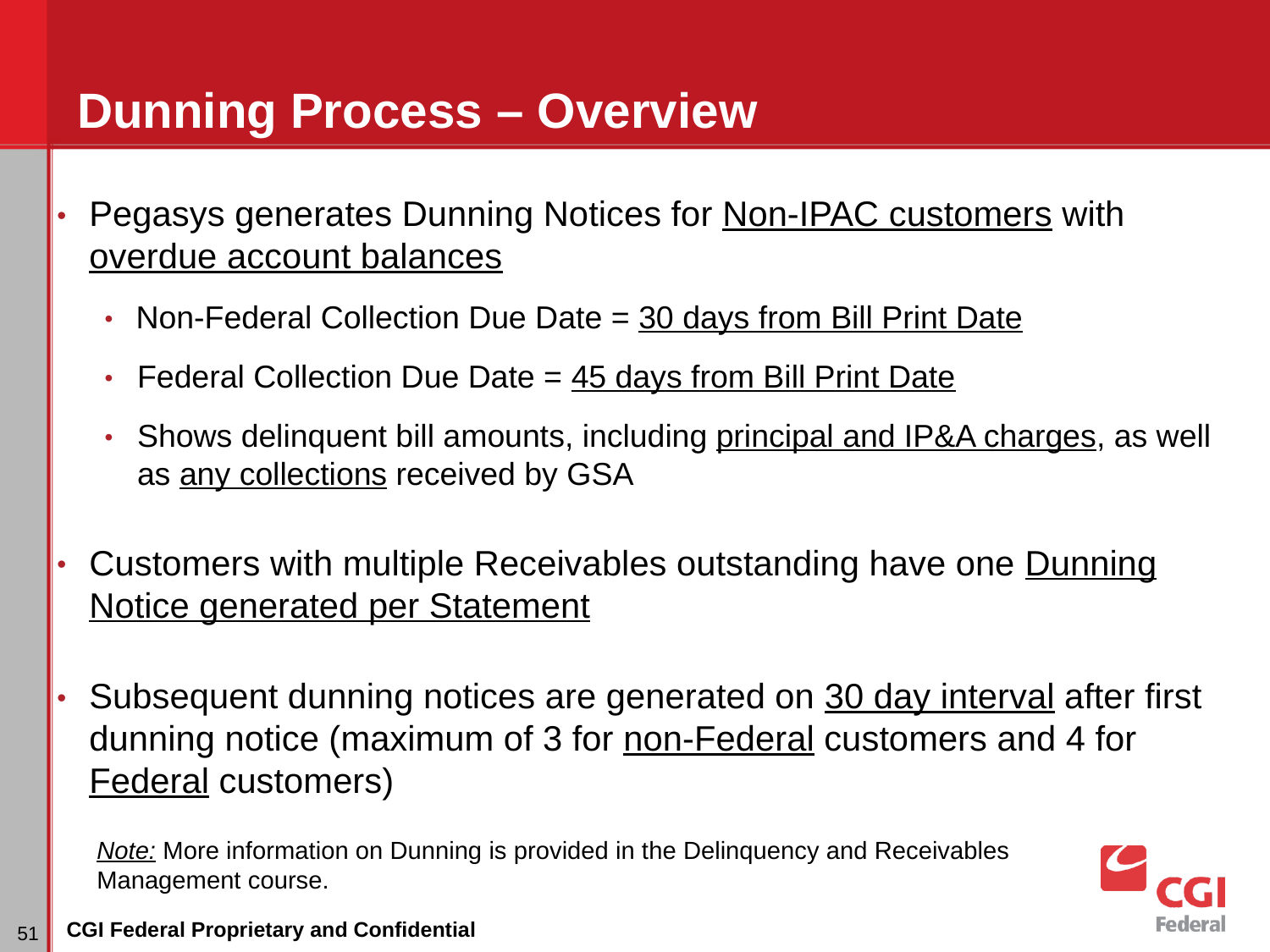

# Dunning Process – Overview
Pegasys generates Dunning Notices for Non-IPAC customers with overdue account balances
Non-Federal Collection Due Date = 30 days from Bill Print Date
Federal Collection Due Date = 45 days from Bill Print Date
Shows delinquent bill amounts, including principal and IP&A charges, as well as any collections received by GSA

Customers with multiple Receivables outstanding have one Dunning Notice generated per Statement

Subsequent dunning notices are generated on 30 day interval after first dunning notice (maximum of 3 for non-Federal customers and 4 for Federal customers)

Note: More information on Dunning is provided in the Delinquency and Receivables Management course.
CGI Federal Proprietary and Confidential
51